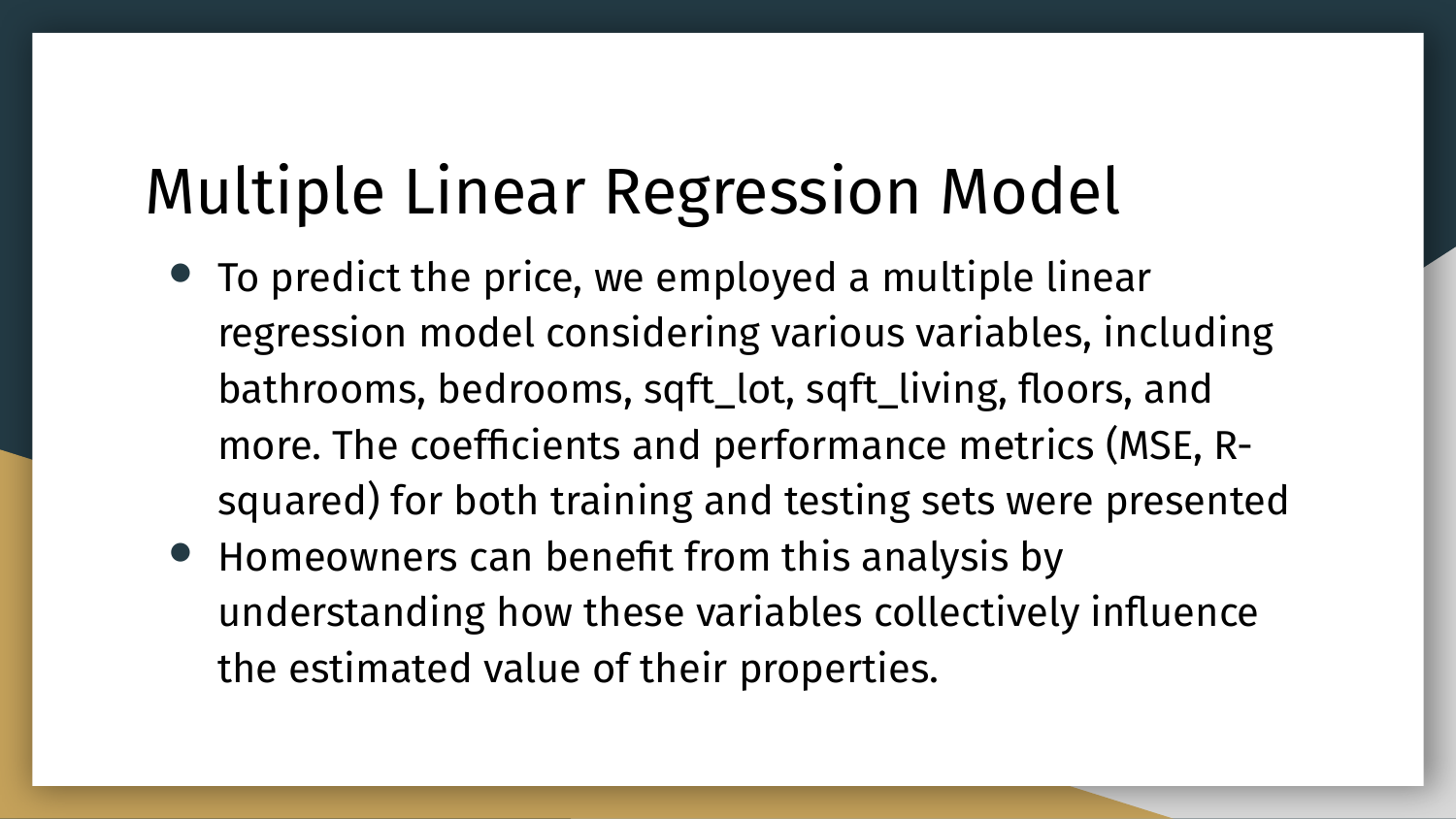

# Multiple Linear Regression Model
To predict the price, we employed a multiple linear regression model considering various variables, including bathrooms, bedrooms, sqft_lot, sqft_living, floors, and more. The coefficients and performance metrics (MSE, R-squared) for both training and testing sets were presented
Homeowners can benefit from this analysis by understanding how these variables collectively influence the estimated value of their properties.